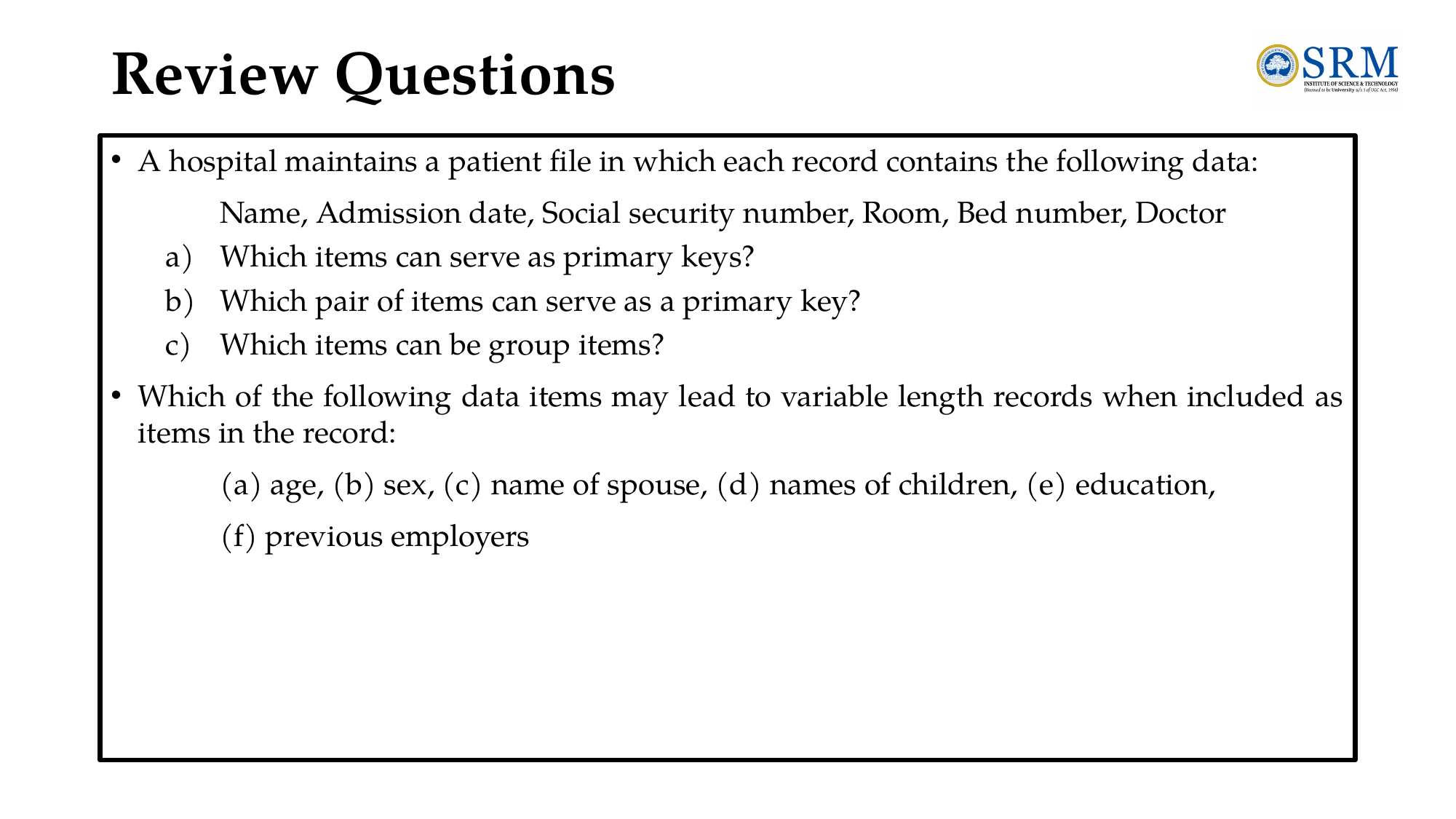

# Review Questions
A hospital maintains a patient file in which each record contains the following data:
	Name, Admission date, Social security number, Room, Bed number, Doctor
Which items can serve as primary keys?
Which pair of items can serve as a primary key?
Which items can be group items?
Which of the following data items may lead to variable length records when included as items in the record:
	(a) age, (b) sex, (c) name of spouse, (d) names of children, (e) education,
	(f) previous employers